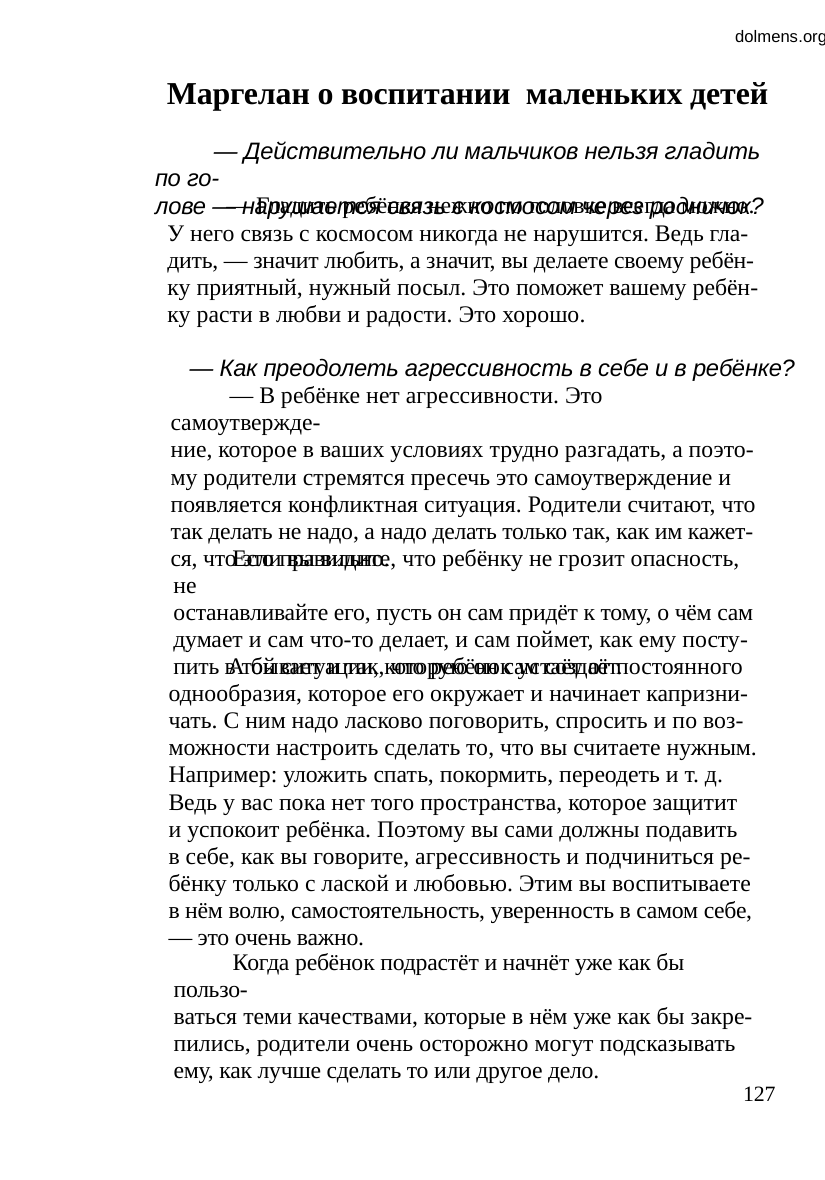

dolmens.org

Маргелан о воспитании  маленьких детей

— Действительно ли мальчиков нельзя гладить по го-
лове — нарушается связь с космосом через родничок?

— Гладить ребёнка нежно по головке всегда можно.
У него связь с космосом никогда не нарушится. Ведь гла-
дить, — значит любить, а значит, вы делаете своему ребён-
ку приятный, нужный посыл. Это поможет вашему ребён-
ку расти в любви и радости. Это хорошо.

— Как преодолеть агрессивность в себе и в ребёнке?

— В ребёнке нет агрессивности. Это самоутвержде-
ние, которое в ваших условиях трудно разгадать, а поэто-
му родители стремятся пресечь это самоутверждение и
появляется конфликтная ситуация. Родители считают, что
так делать не надо, а надо делать только так, как им кажет-
ся, что это правильно.

Если вы видите, что ребёнку не грозит опасность, не
останавливайте его, пусть он сам придёт к тому, о чём сам
думает и сам что-то делает, и сам поймет, как ему посту-
пить в той ситуации, которую он сам создаёт.

А бывает и так, что ребёнок устаёт от постоянного
однообразия, которое его окружает и начинает капризни-
чать. С ним надо ласково поговорить, спросить и по воз-
можности настроить сделать то, что вы считаете нужным.
Например: уложить спать, покормить, переодеть и т. д.
Ведь у вас пока нет того пространства, которое защитит
и успокоит ребёнка. Поэтому вы сами должны подавить
в себе, как вы говорите, агрессивность и подчиниться ре-
бёнку только с лаской и любовью. Этим вы воспитываете
в нём волю, самостоятельность, уверенность в самом себе,
— это очень важно.

Когда ребёнок подрастёт и начнёт уже как бы пользо-
ваться теми качествами, которые в нём уже как бы закре-
пились, родители очень осторожно могут подсказывать
ему, как лучше сделать то или другое дело.

127